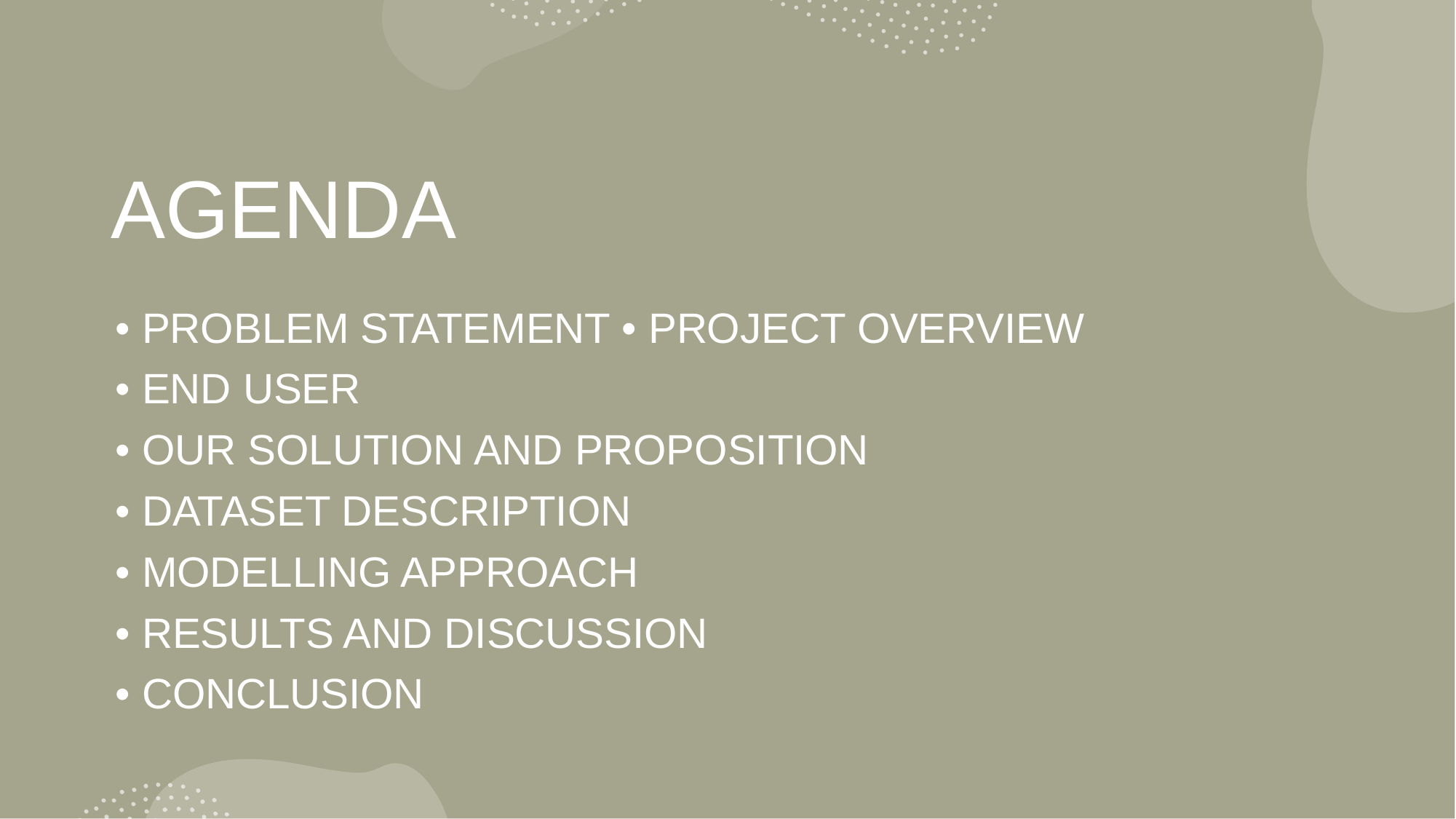

# AGENDA
• PROBLEM STATEMENT • PROJECT OVERVIEW
• END USER
• OUR SOLUTION AND PROPOSITION
• DATASET DESCRIPTION
• MODELLING APPROACH
• RESULTS AND DISCUSSION
• CONCLUSION